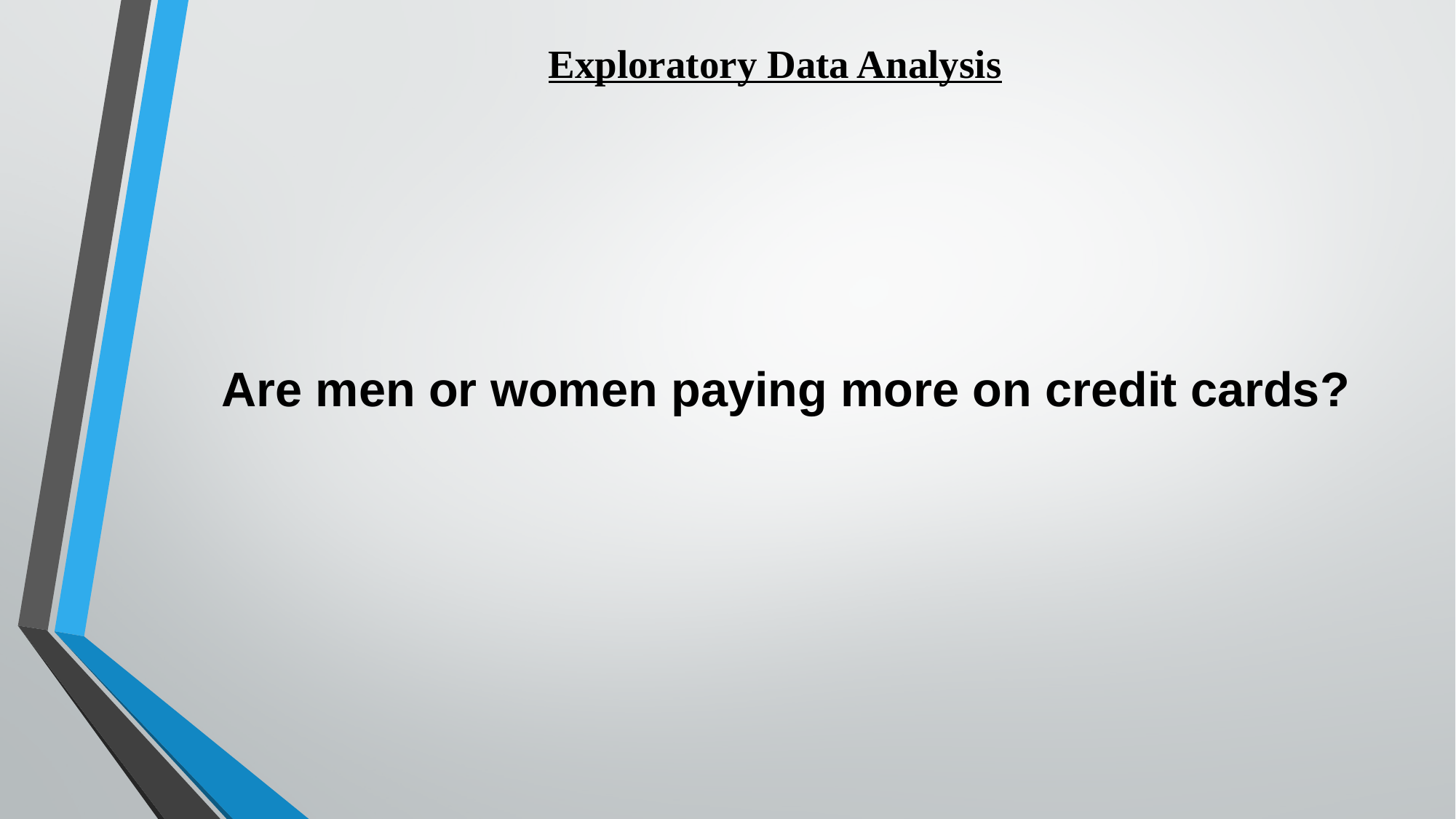

Exploratory Data Analysis
Are men or women paying more on credit cards?